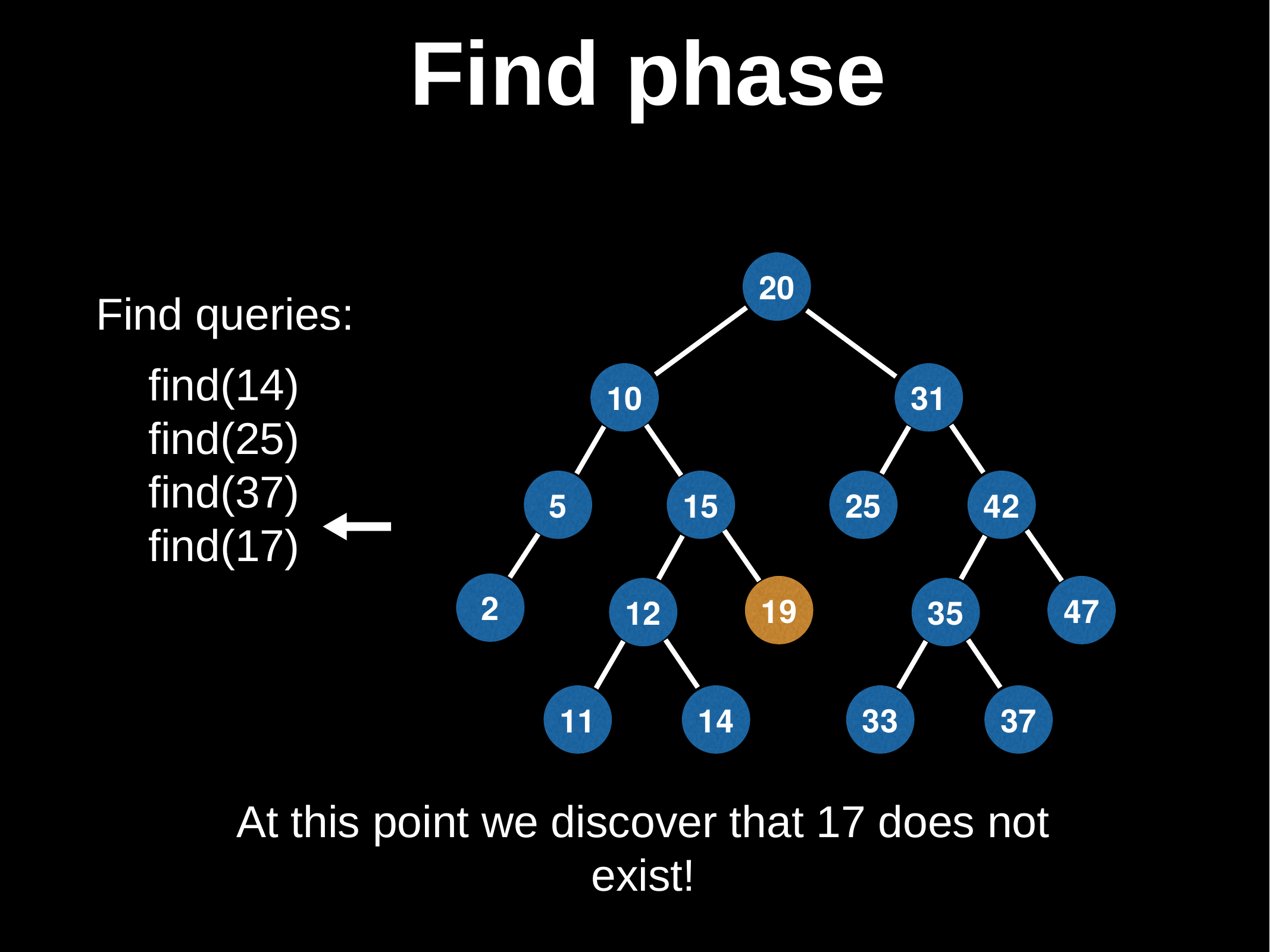

# Find phase
20
Find queries:

find(14)
find(25)
find(37)
find(17)
10
31

5
15
25
42

2
19
47
12
35

11
14
33
37
At this point we discover that 17 does not exist!